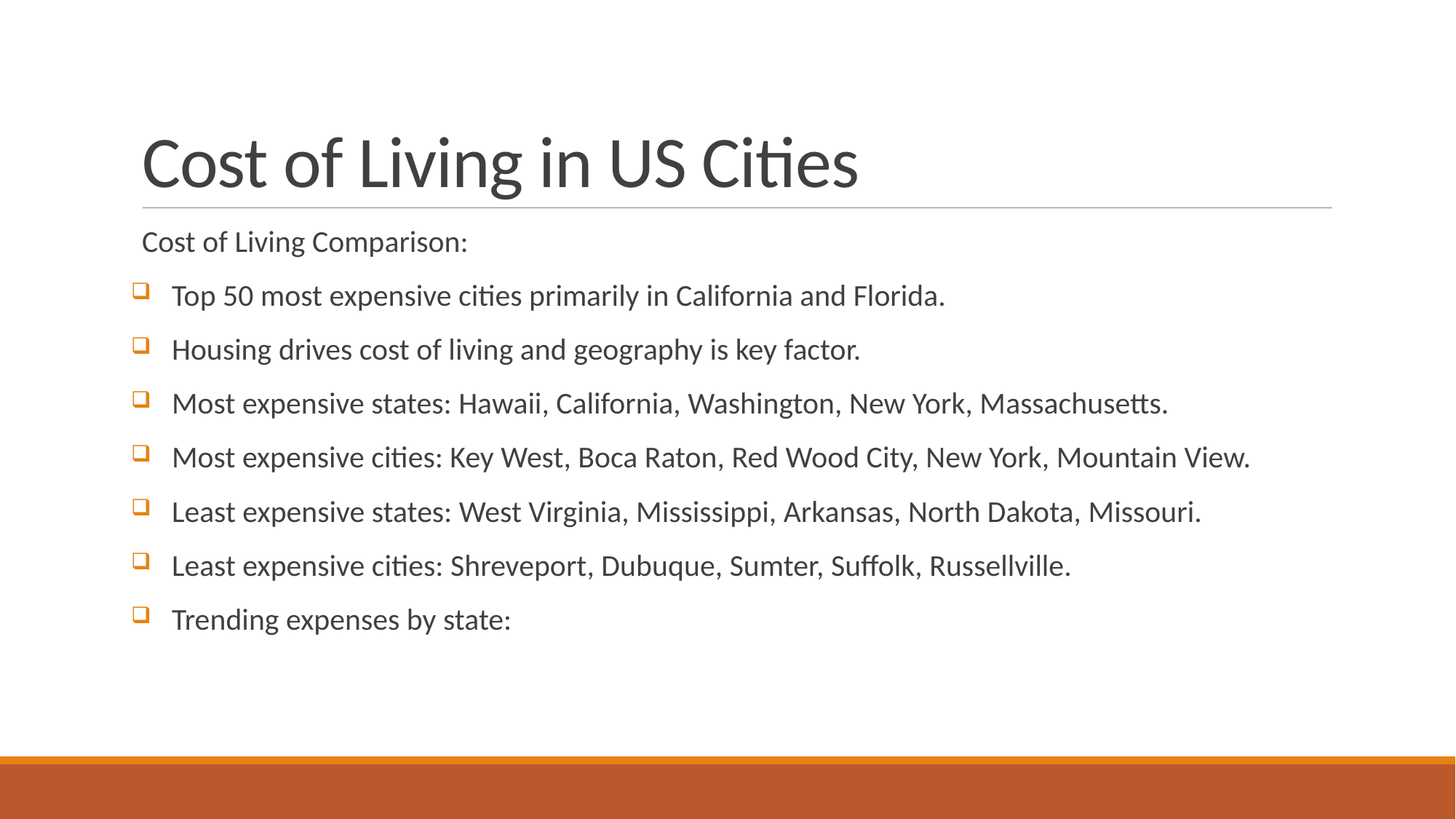

# Cost of Living in US Cities
Cost of Living Comparison:
Top 50 most expensive cities primarily in California and Florida.
Housing drives cost of living and geography is key factor.
Most expensive states: Hawaii, California, Washington, New York, Massachusetts.
Most expensive cities: Key West, Boca Raton, Red Wood City, New York, Mountain View.
Least expensive states: West Virginia, Mississippi, Arkansas, North Dakota, Missouri.
Least expensive cities: Shreveport, Dubuque, Sumter, Suffolk, Russellville.
Trending expenses by state: